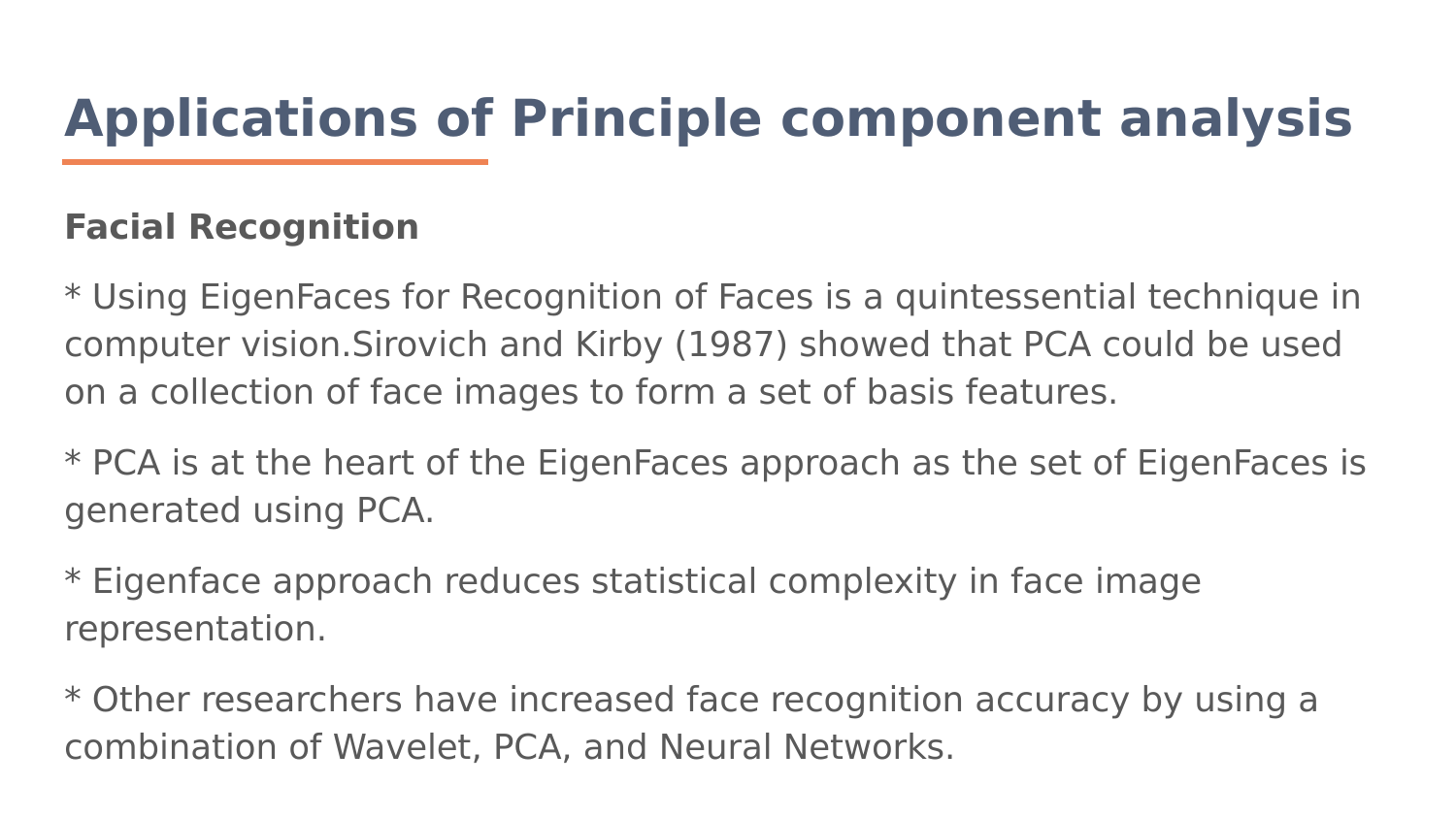

# Applications of Principle component analysis
Facial Recognition
* Using EigenFaces for Recognition of Faces is a quintessential technique in computer vision.Sirovich and Kirby (1987) showed that PCA could be used on a collection of face images to form a set of basis features.
* PCA is at the heart of the EigenFaces approach as the set of EigenFaces is generated using PCA.
* Eigenface approach reduces statistical complexity in face image representation.
* Other researchers have increased face recognition accuracy by using a combination of Wavelet, PCA, and Neural Networks.